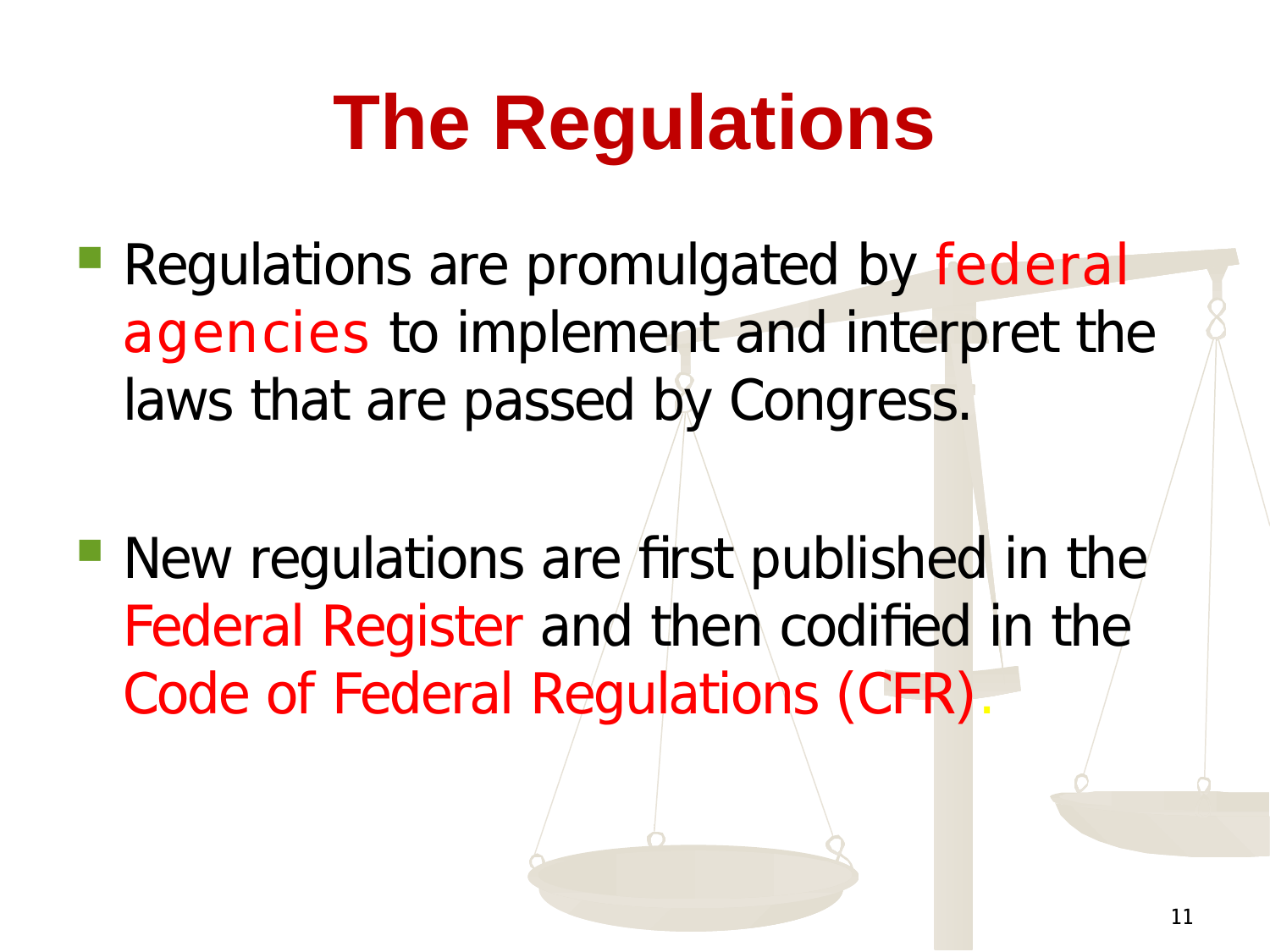

# The Regulations
Regulations are promulgated by federal agencies to implement and interpret the laws that are passed by Congress.

New regulations are first published in the Federal Register and then codified in the Code of Federal Regulations (CFR).

11